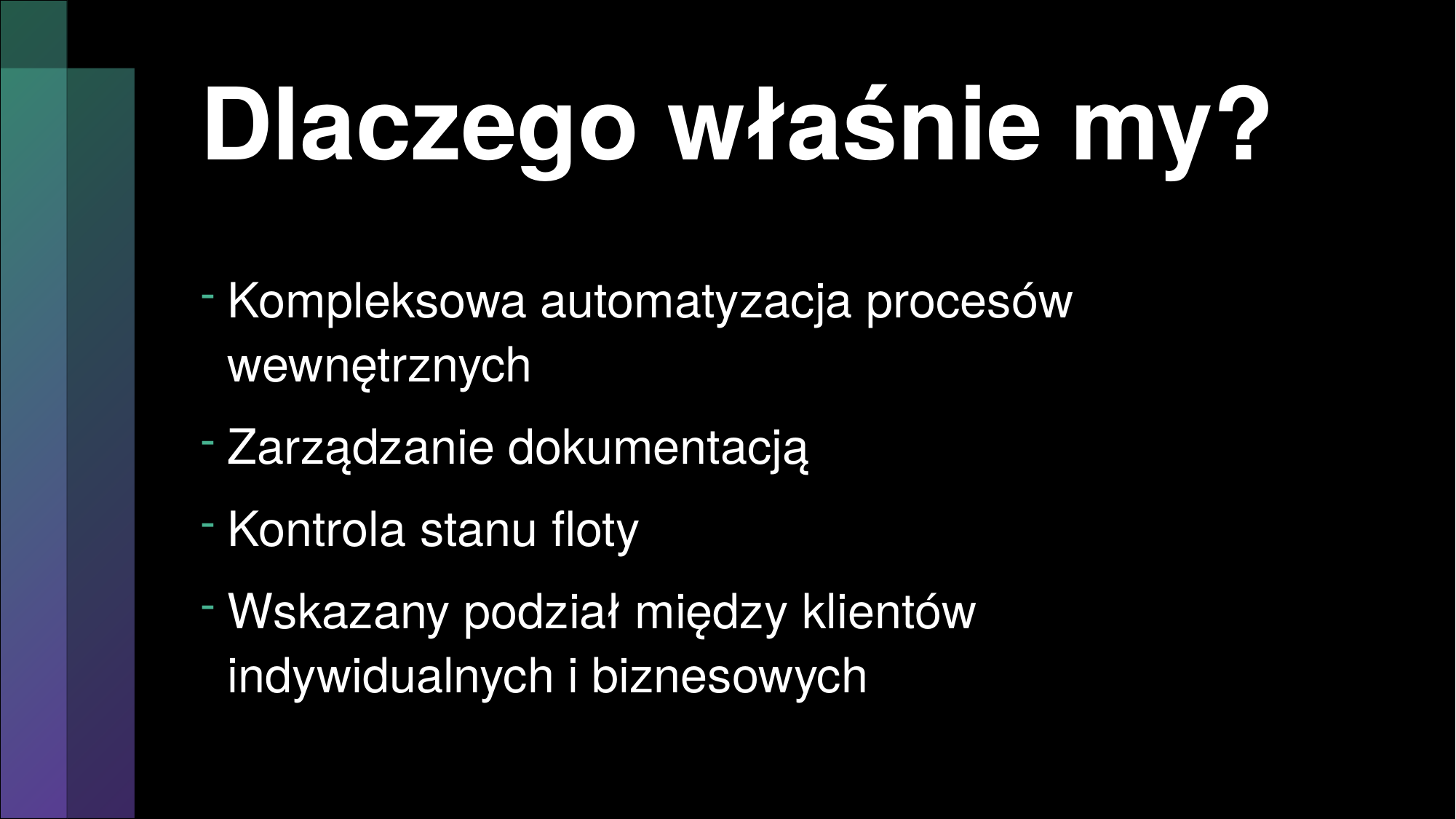

# Dlaczego właśnie my?
Kompleksowa automatyzacja procesów wewnętrznych
Zarządzanie dokumentacją
Kontrola stanu floty
Wskazany podział między klientów indywidualnych i biznesowych